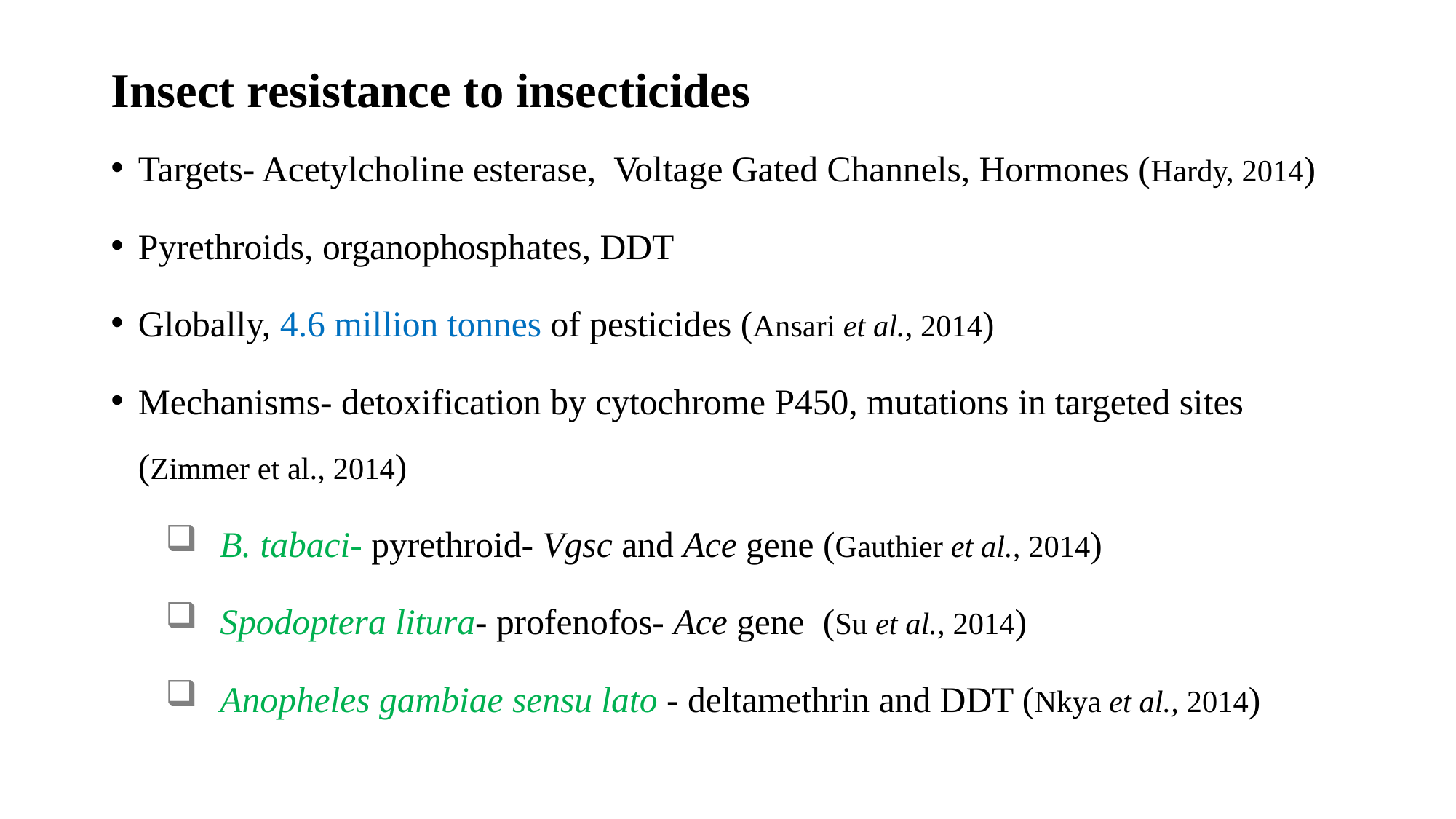

# Insect resistance to insecticides
Targets- Acetylcholine esterase,  Voltage Gated Channels, Hormones (Hardy, 2014)
Pyrethroids, organophosphates, DDT
Globally, 4.6 million tonnes of pesticides (Ansari et al., 2014)
Mechanisms- detoxification by cytochrome P450, mutations in targeted sites (Zimmer et al., 2014)
B. tabaci- pyrethroid- Vgsc and Ace gene (Gauthier et al., 2014)
Spodoptera litura- profenofos- Ace gene  (Su et al., 2014)
Anopheles gambiae sensu lato - deltamethrin and DDT (Nkya et al., 2014)